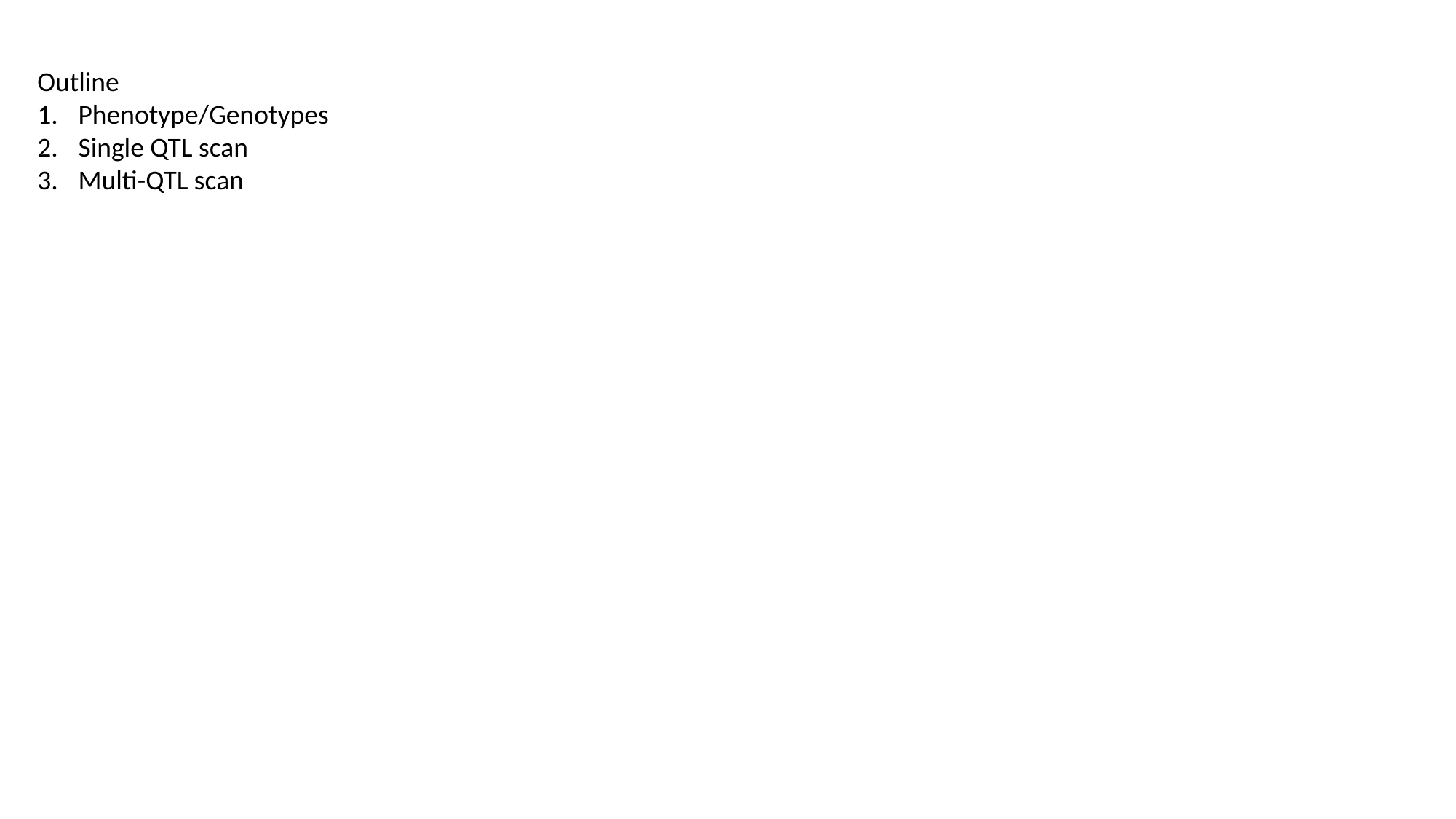

Outline
Phenotype/Genotypes
Single QTL scan
Multi-QTL scan